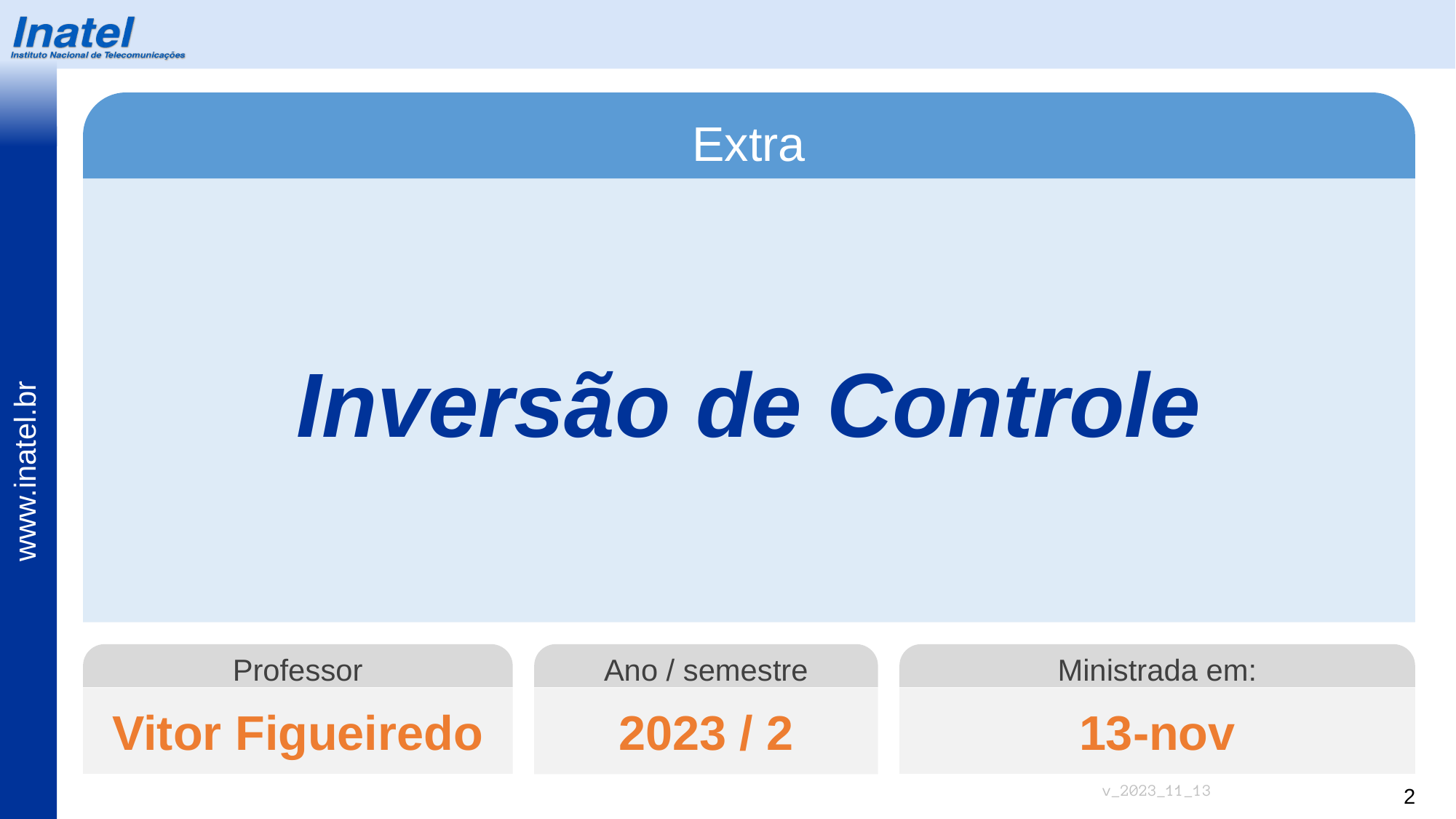

Extra
Inversão de Controle
Professor
Ano / semestre
Ministrada em:
Vitor Figueiredo
2023 / 2
13-nov
v_2023_11_13